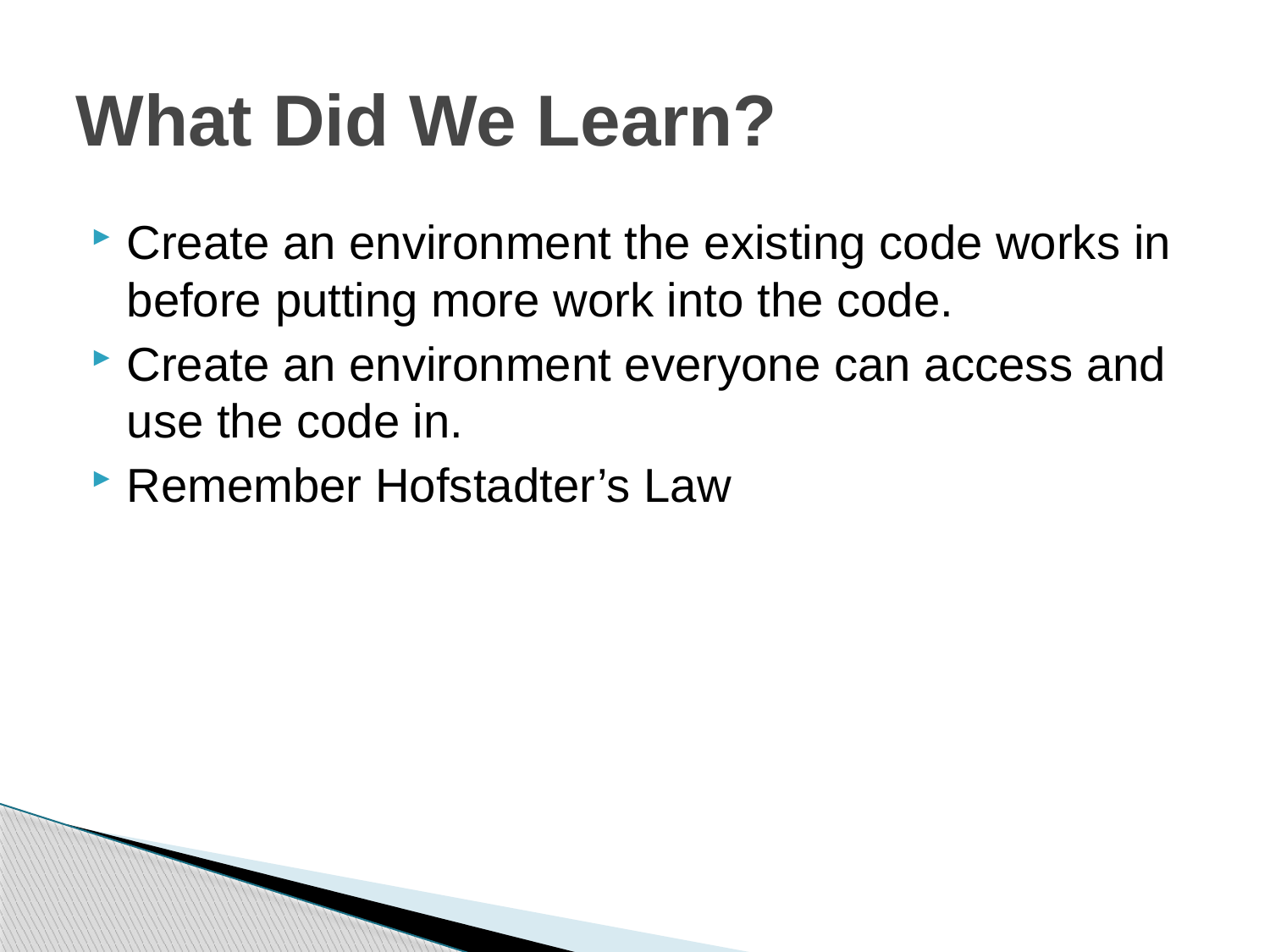

# What Did We Learn?
Create an environment the existing code works in before putting more work into the code.
Create an environment everyone can access and use the code in.
Remember Hofstadter’s Law